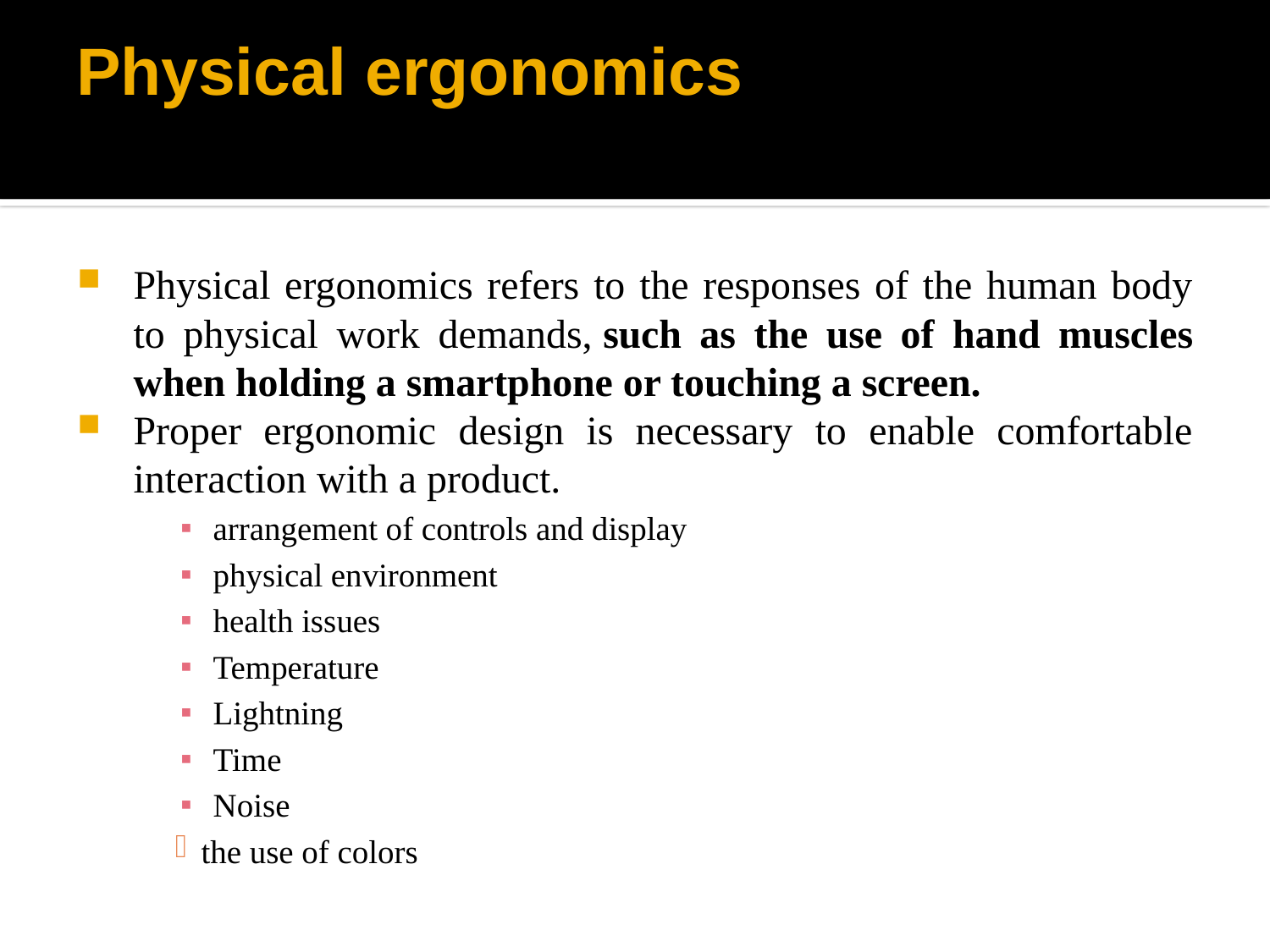

# Physical ergonomics
Physical ergonomics refers to the responses of the human body to physical work demands, such as the use of hand muscles when holding a smartphone or touching a screen.
Proper ergonomic design is necessary to enable comfortable interaction with a product.
arrangement of controls and display
physical environment
health issues
Temperature
Lightning
Time
Noise
the use of colors